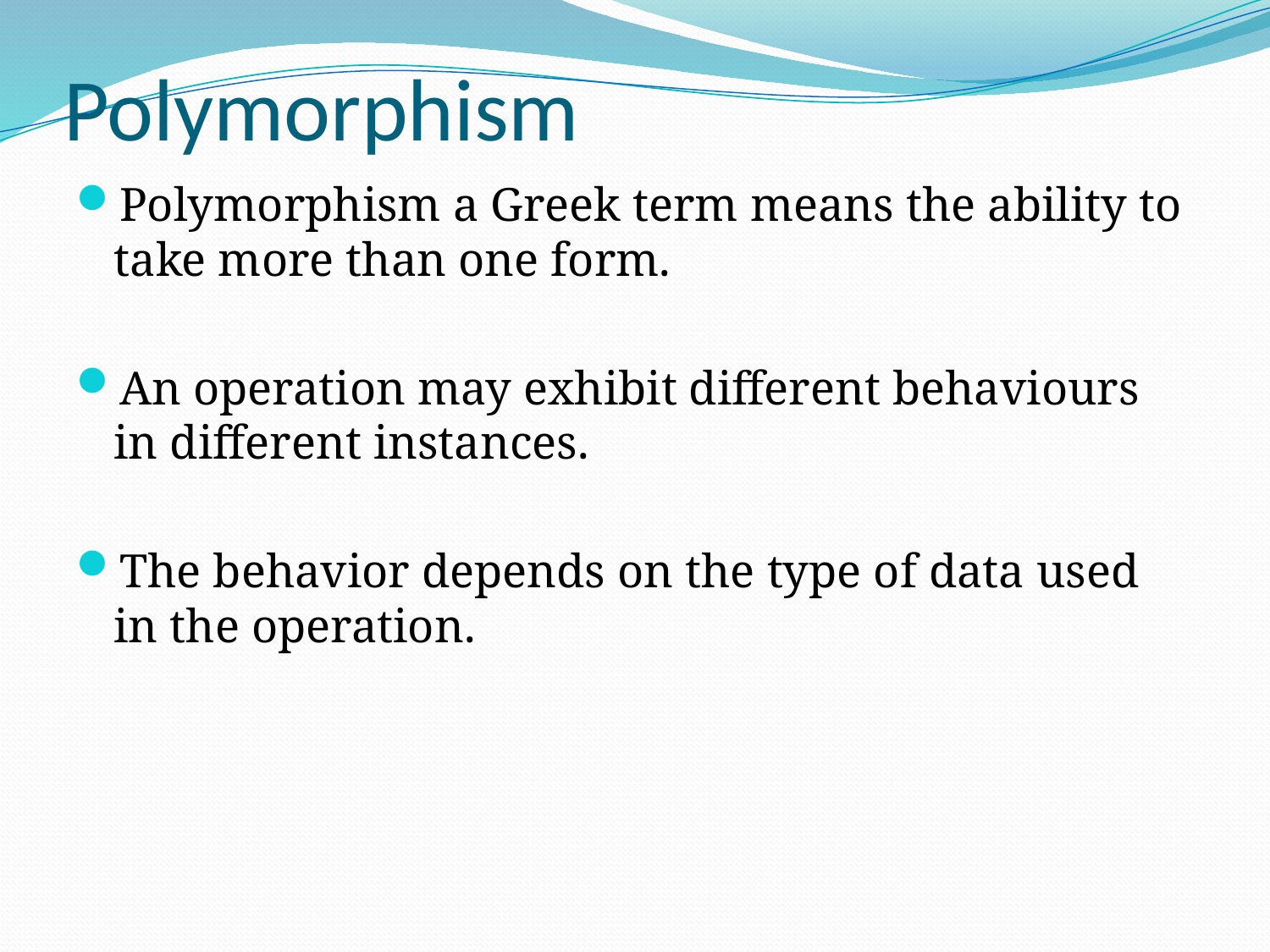

# Polymorphism
Polymorphism a Greek term means the ability to take more than one form.

An operation may exhibit different behaviours in different instances.

The behavior depends on the type of data used in the operation.